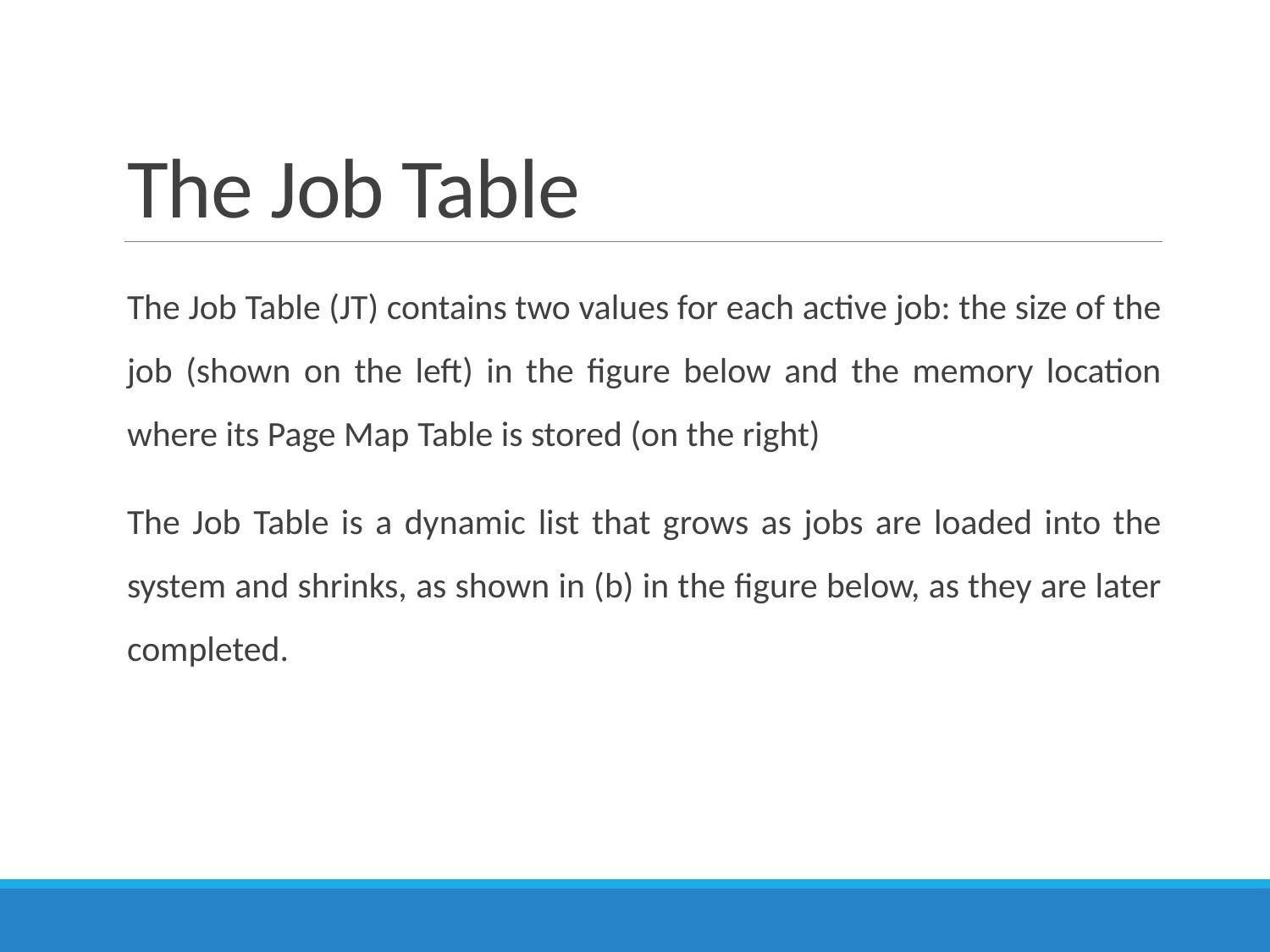

# The Job Table
The Job Table (JT) contains two values for each active job: the size of the job (shown on the left) in the figure below and the memory location where its Page Map Table is stored (on the right)
The Job Table is a dynamic list that grows as jobs are loaded into the system and shrinks, as shown in (b) in the figure below, as they are later completed.